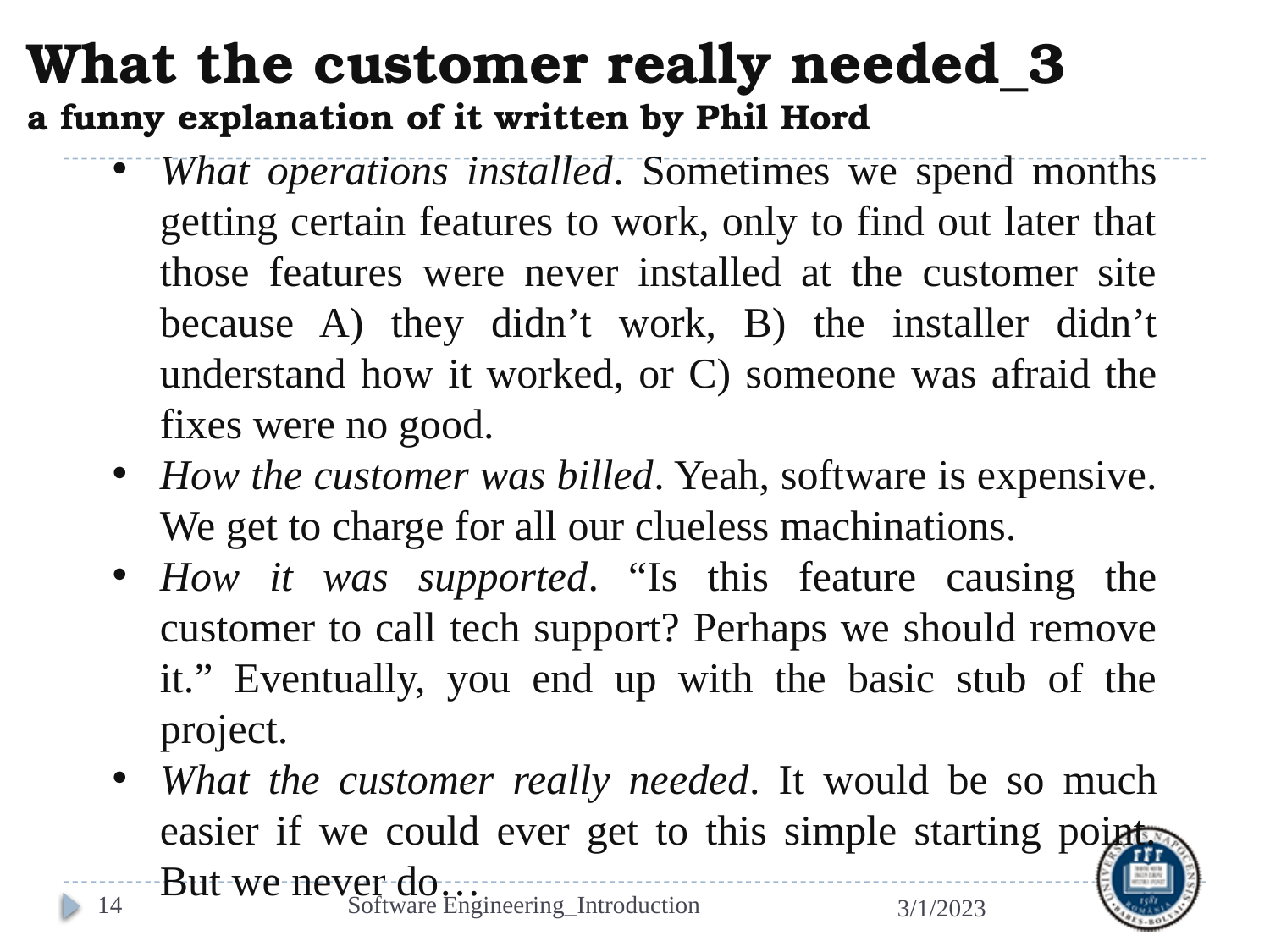

# What the customer really needed_3 a funny explanation of it written by Phil Hord
What operations installed. Sometimes we spend months getting certain features to work, only to find out later that those features were never installed at the customer site because A) they didn’t work, B) the installer didn’t understand how it worked, or C) someone was afraid the fixes were no good.
How the customer was billed. Yeah, software is expensive. We get to charge for all our clueless machinations.
How it was supported. “Is this feature causing the customer to call tech support? Perhaps we should remove it.” Eventually, you end up with the basic stub of the project.
What the customer really needed. It would be so much easier if we could ever get to this simple starting point. But we never do…

14
Software Engineering_Introduction
3/1/2023